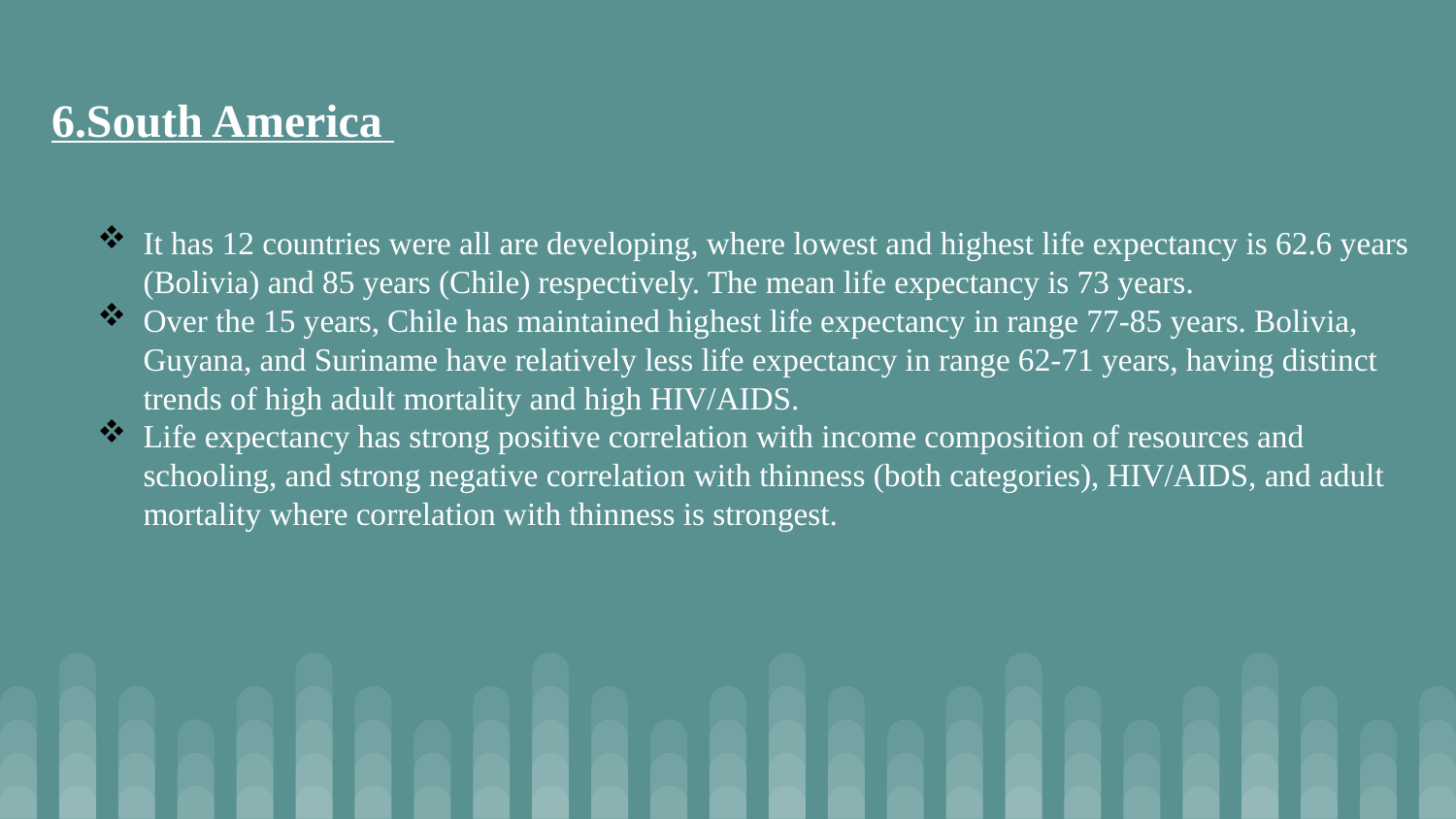

6.South America
It has 12 countries were all are developing, where lowest and highest life expectancy is 62.6 years (Bolivia) and 85 years (Chile) respectively. The mean life expectancy is 73 years.
Over the 15 years, Chile has maintained highest life expectancy in range 77-85 years. Bolivia, Guyana, and Suriname have relatively less life expectancy in range 62-71 years, having distinct trends of high adult mortality and high HIV/AIDS.
Life expectancy has strong positive correlation with income composition of resources and schooling, and strong negative correlation with thinness (both categories), HIV/AIDS, and adult mortality where correlation with thinness is strongest.